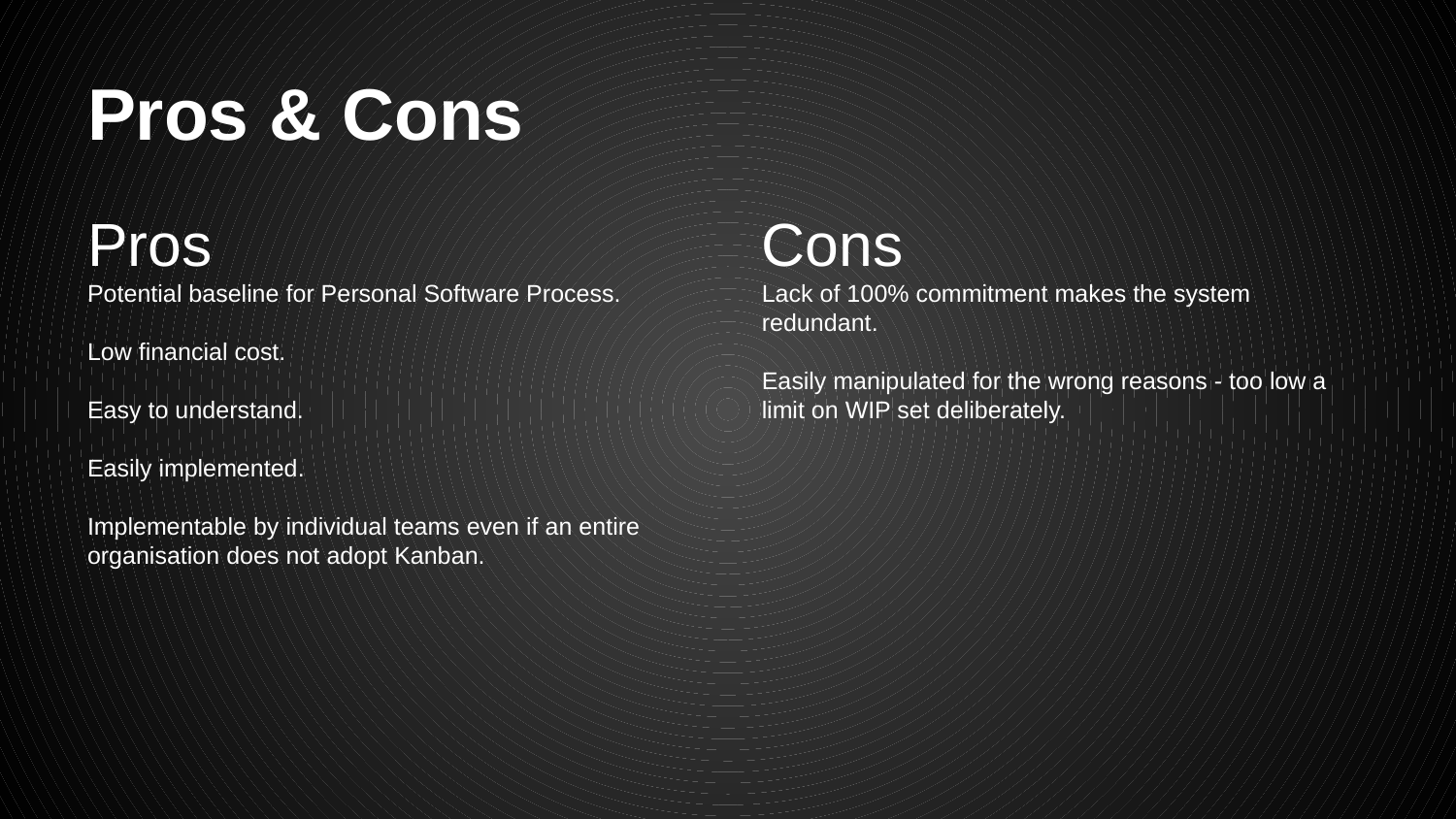

# Pros & Cons
Pros
Potential baseline for Personal Software Process.

Low financial cost.

Easy to understand.

Easily implemented.

Implementable by individual teams even if an entire organisation does not adopt Kanban.
Cons
Lack of 100% commitment makes the system redundant.

Easily manipulated for the wrong reasons - too low a limit on WIP set deliberately.